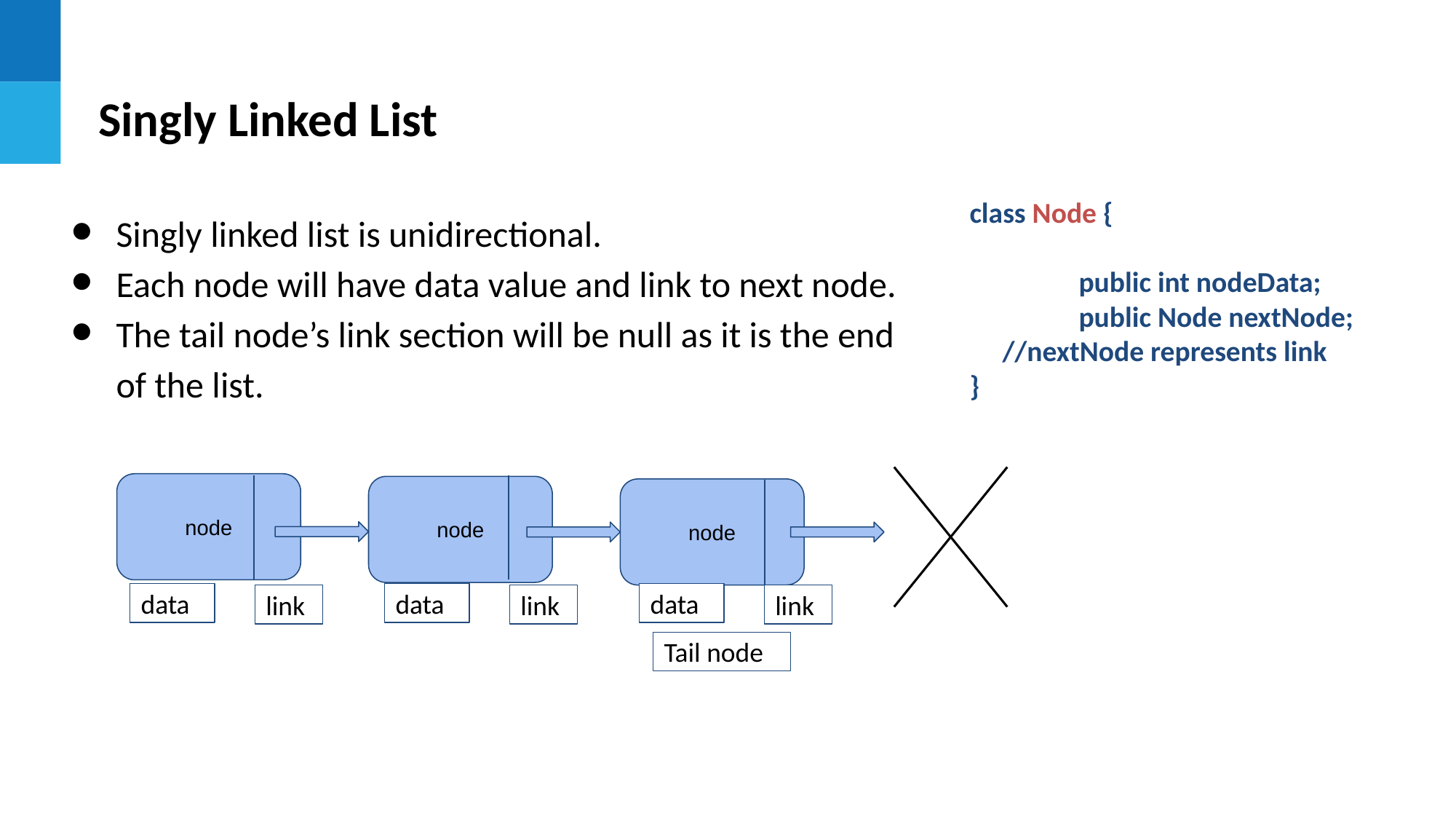

Singly Linked List
class Node {

	public int nodeData;
	public Node nextNode;
     //nextNode represents link
}

Singly linked list is unidirectional.
Each node will have data value and link to next node.
The tail node’s link section will be null as it is the end of the list.
node
node
node

data
data
data
link
link
link
Tail node